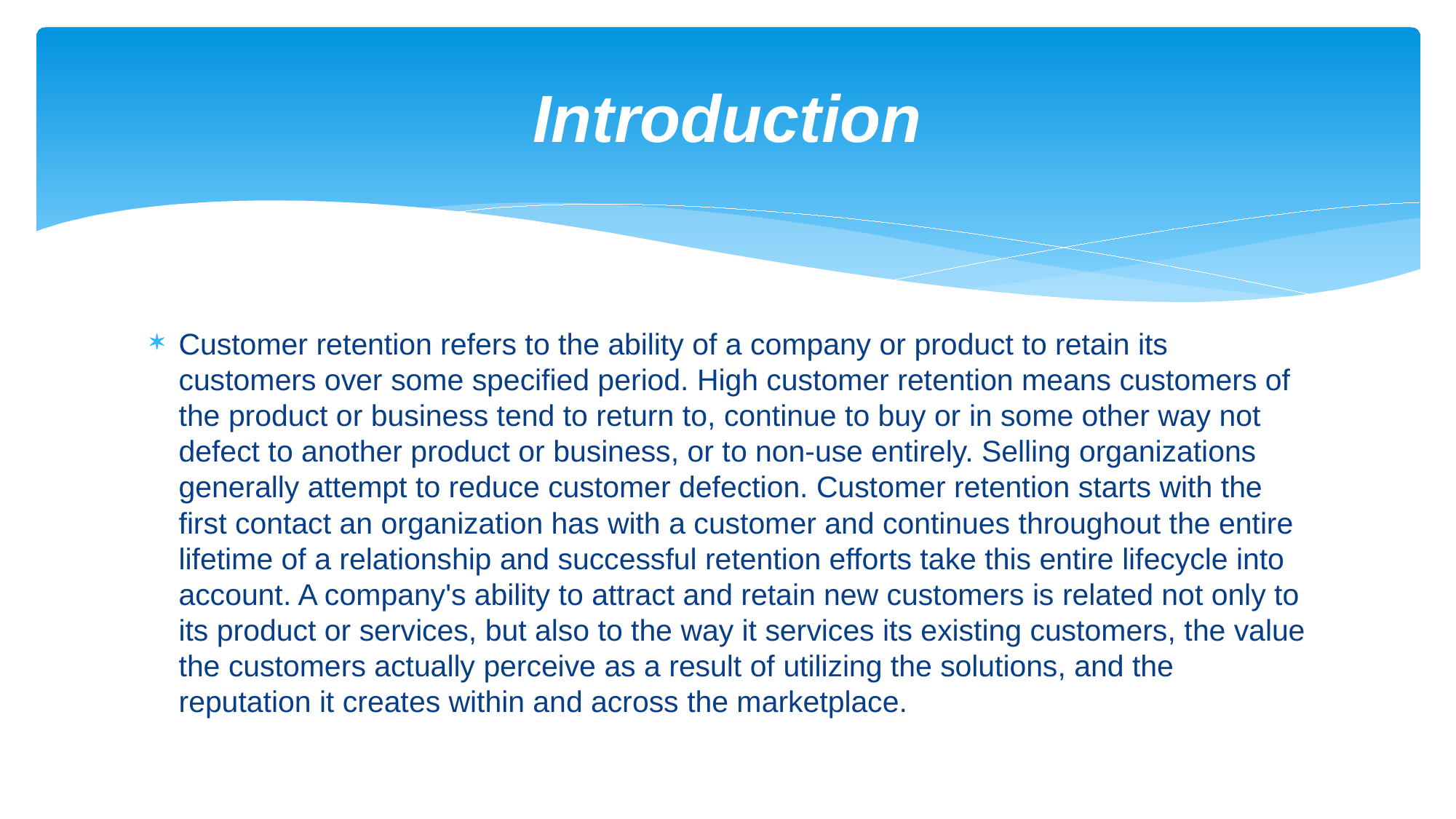

# Introduction
Customer retention refers to the ability of a company or product to retain its customers over some specified period. High customer retention means customers of the product or business tend to return to, continue to buy or in some other way not defect to another product or business, or to non-use entirely. Selling organizations generally attempt to reduce customer defection. Customer retention starts with the first contact an organization has with a customer and continues throughout the entire lifetime of a relationship and successful retention efforts take this entire lifecycle into account. A company's ability to attract and retain new customers is related not only to its product or services, but also to the way it services its existing customers, the value the customers actually perceive as a result of utilizing the solutions, and the reputation it creates within and across the marketplace.